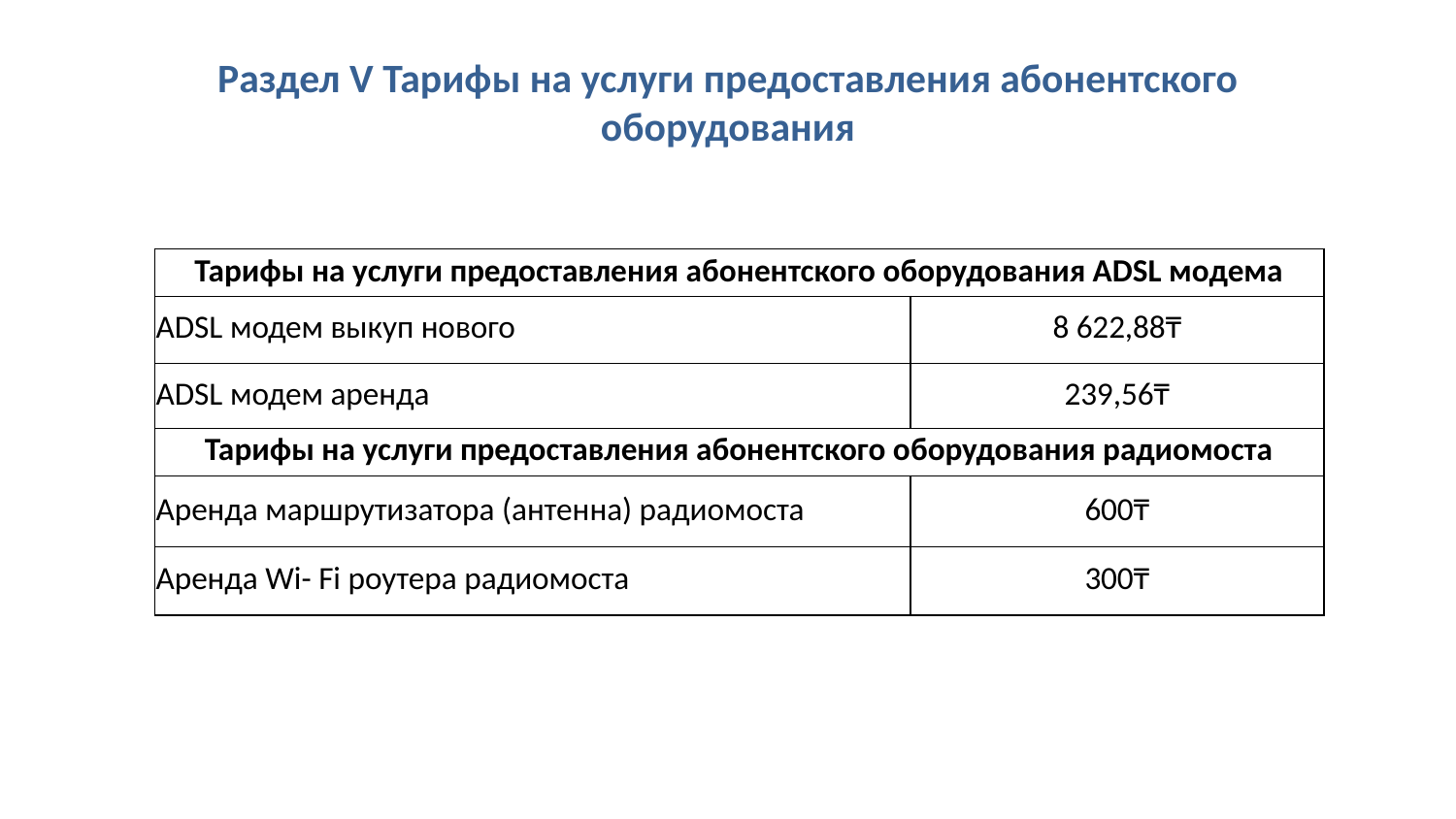

# Раздел V Тарифы на услуги предоставления абонентского оборудования
| Тарифы на услуги предоставления абонентского оборудования ADSL модема |  |
| --- | --- |
| ADSL модем выкуп нового | 8 622,88₸ |
| ADSL модем аренда | 239,56₸ |
| Тарифы на услуги предоставления абонентского оборудования радиомоста |  |
| Аренда маршрутизатора (антенна) радиомоста | 600₸ |
| Аренда Wi- Fi роутера радиомоста | 300₸ |